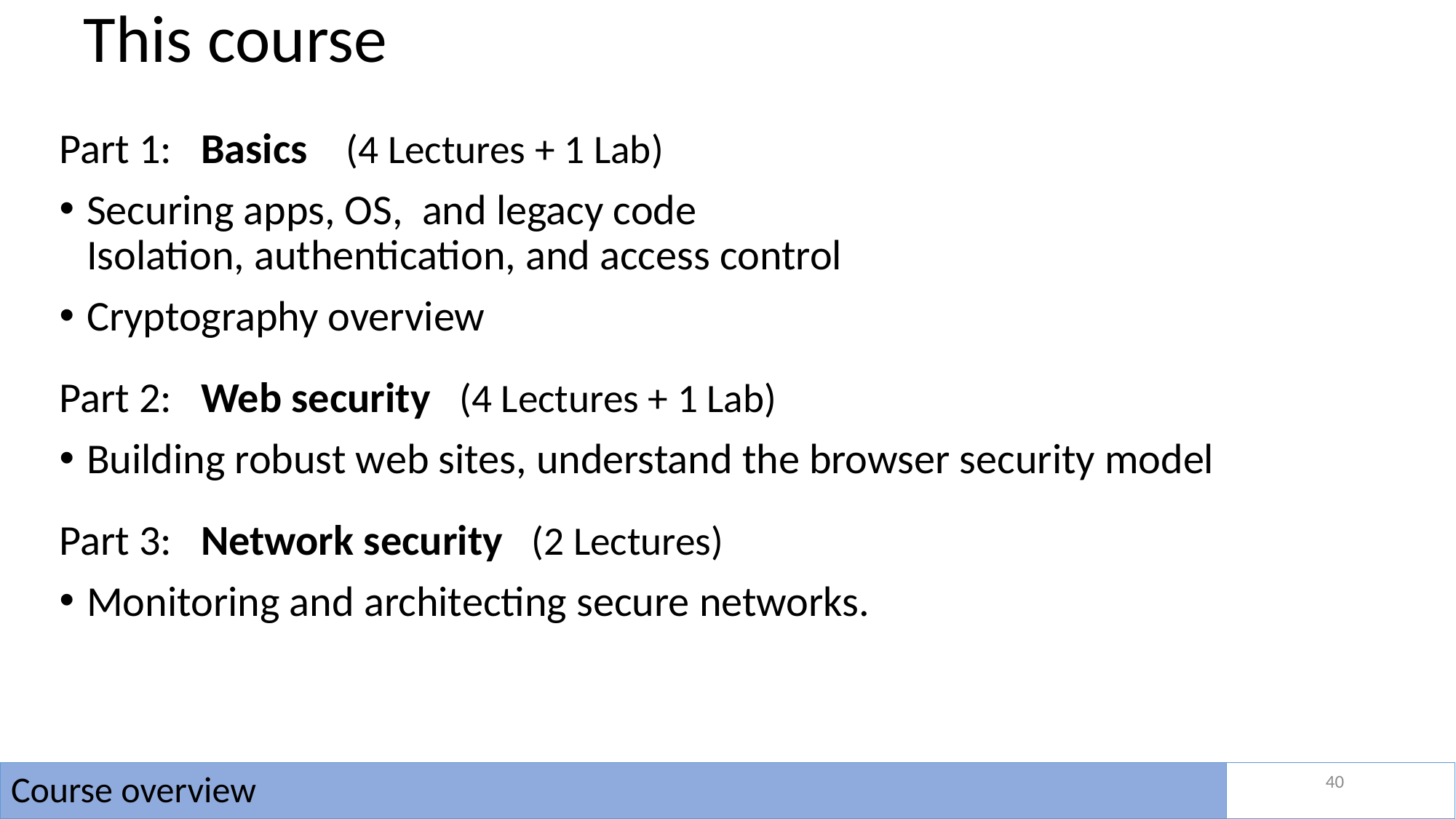

# This course
Part 1:   Basics    (4 Lectures + 1 Lab)
Securing apps, OS,  and legacy code
Isolation, authentication, and access control
Cryptography overview
Part 2:   Web security   (4 Lectures + 1 Lab)
Building robust web sites, understand the browser security model
Part 3:   Network security   (2 Lectures)
Monitoring and architecting secure networks.
40
Course overview